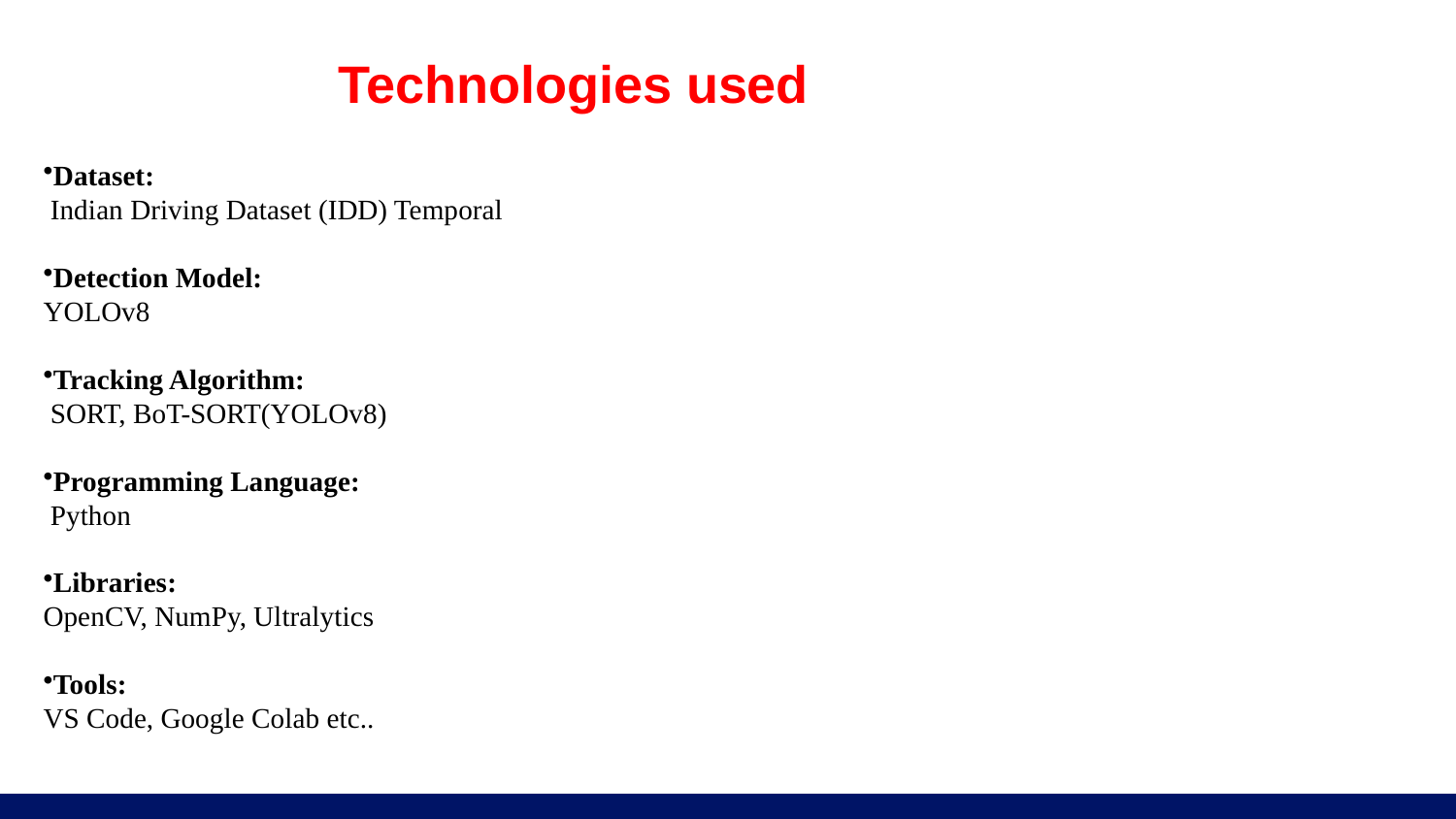

# Technologies used
Dataset:
 Indian Driving Dataset (IDD) Temporal

Detection Model:
YOLOv8

Tracking Algorithm:
 SORT, BoT-SORT(YOLOv8)

Programming Language:
 Python

Libraries:
OpenCV, NumPy, Ultralytics

Tools:
VS Code, Google Colab etc..